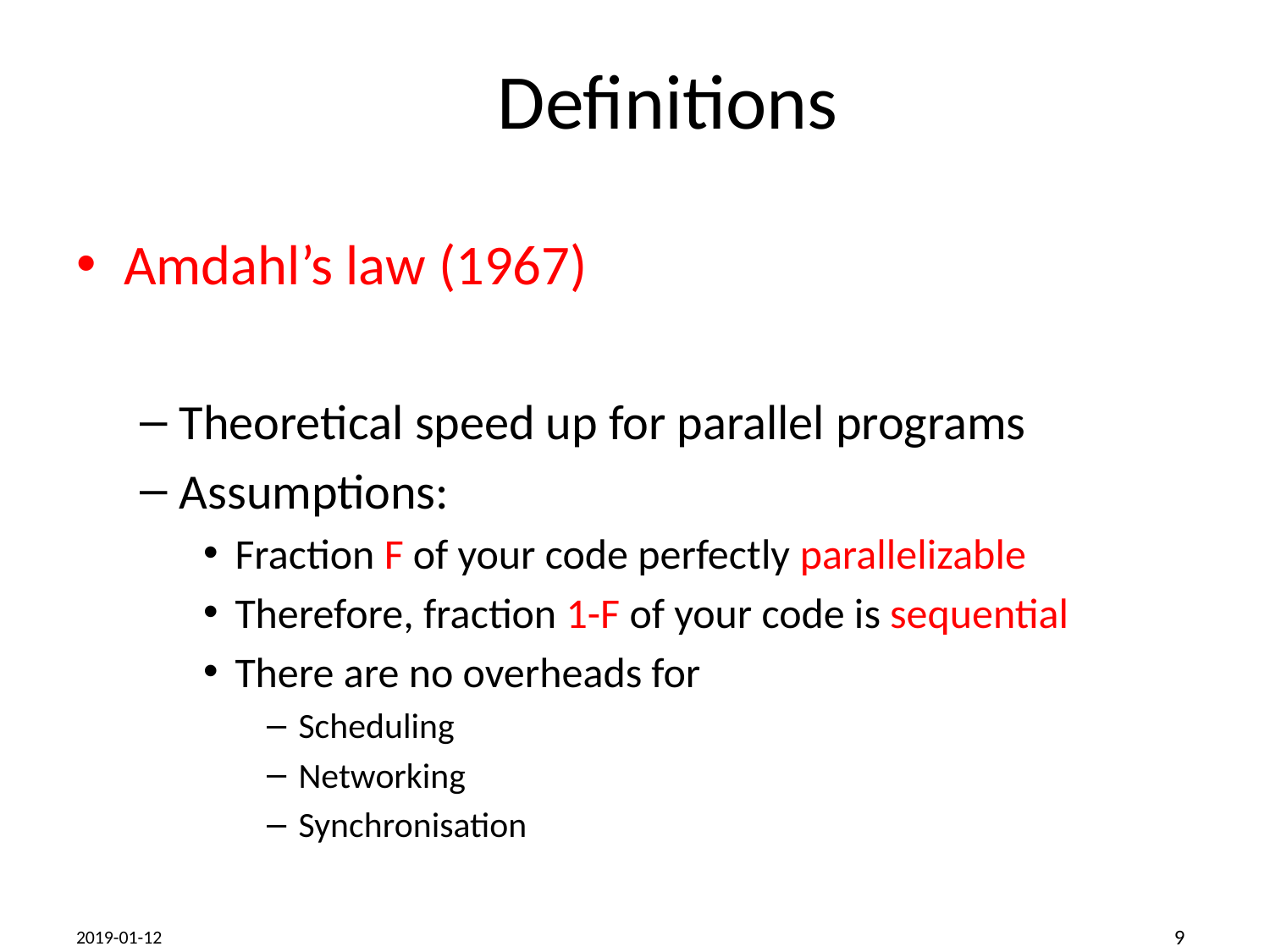

# Definitions
Amdahl’s law (1967)

Theoretical speed up for parallel programs
Assumptions:
Fraction F of your code perfectly parallelizable
Therefore, fraction 1-F of your code is sequential
There are no overheads for
Scheduling
Networking
Synchronisation
2019-01-12
9